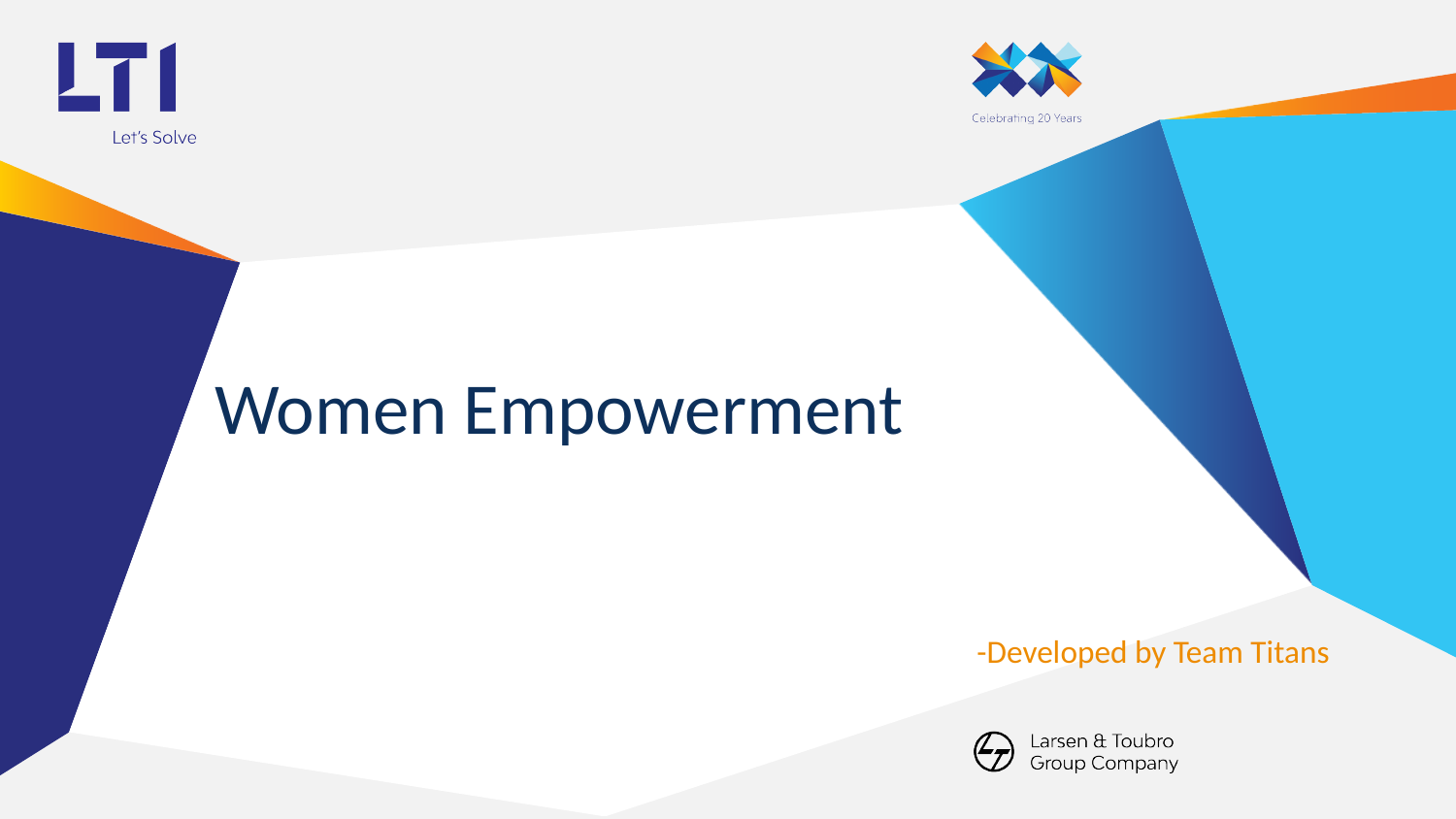

# Women Empowerment
-Developed by Team Titans